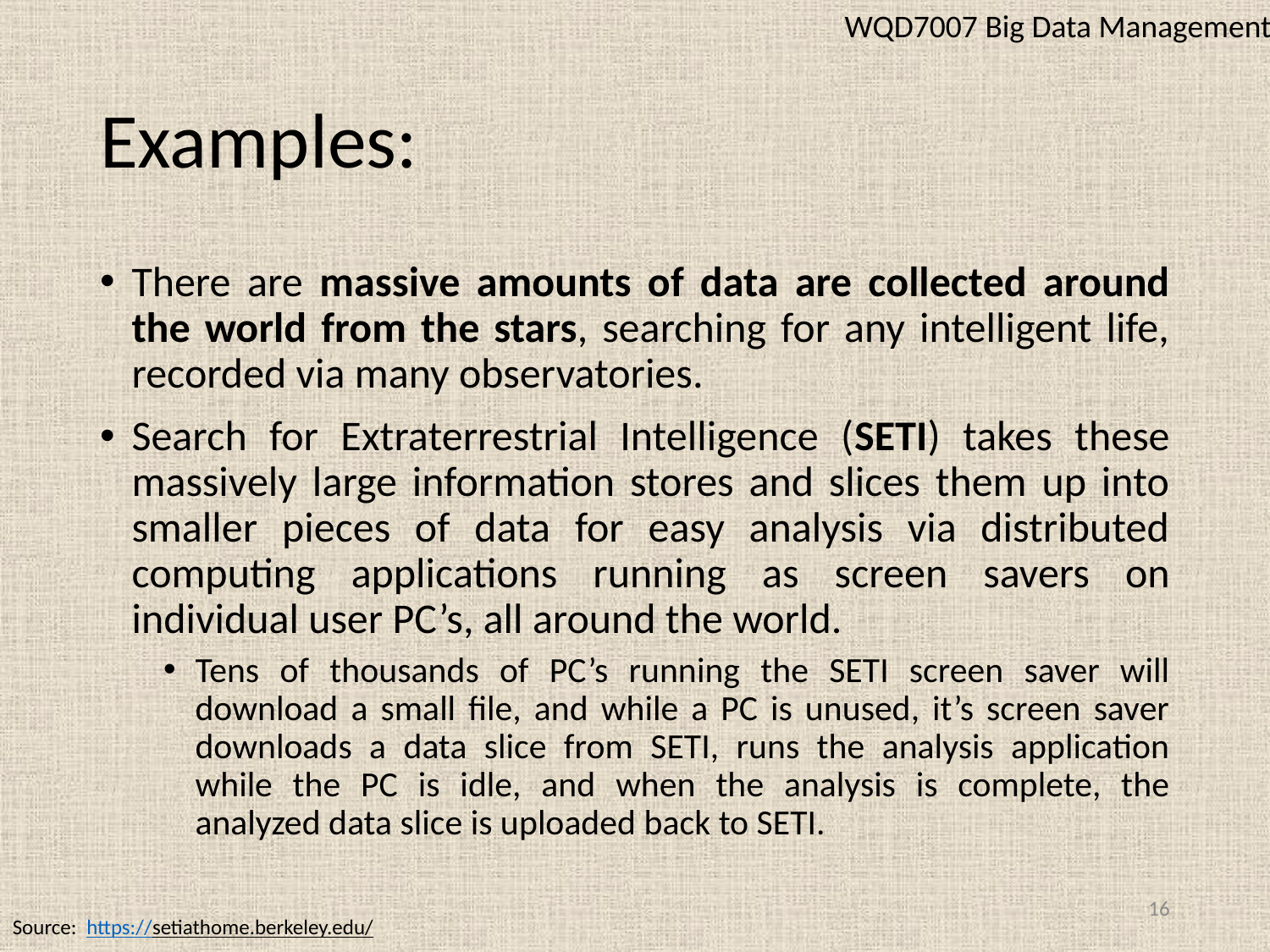

WQD7007 Big Data Management
# Examples:
There are massive amounts of data are collected around the world from the stars, searching for any intelligent life, recorded via many observatories.
Search for Extraterrestrial Intelligence (SETI) takes these massively large information stores and slices them up into smaller pieces of data for easy analysis via distributed computing applications running as screen savers on individual user PC’s, all around the world.
Tens of thousands of PC’s running the SETI screen saver will download a small file, and while a PC is unused, it’s screen saver downloads a data slice from SETI, runs the analysis application while the PC is idle, and when the analysis is complete, the analyzed data slice is uploaded back to SETI.
16
Source:  https://setiathome.berkeley.edu/